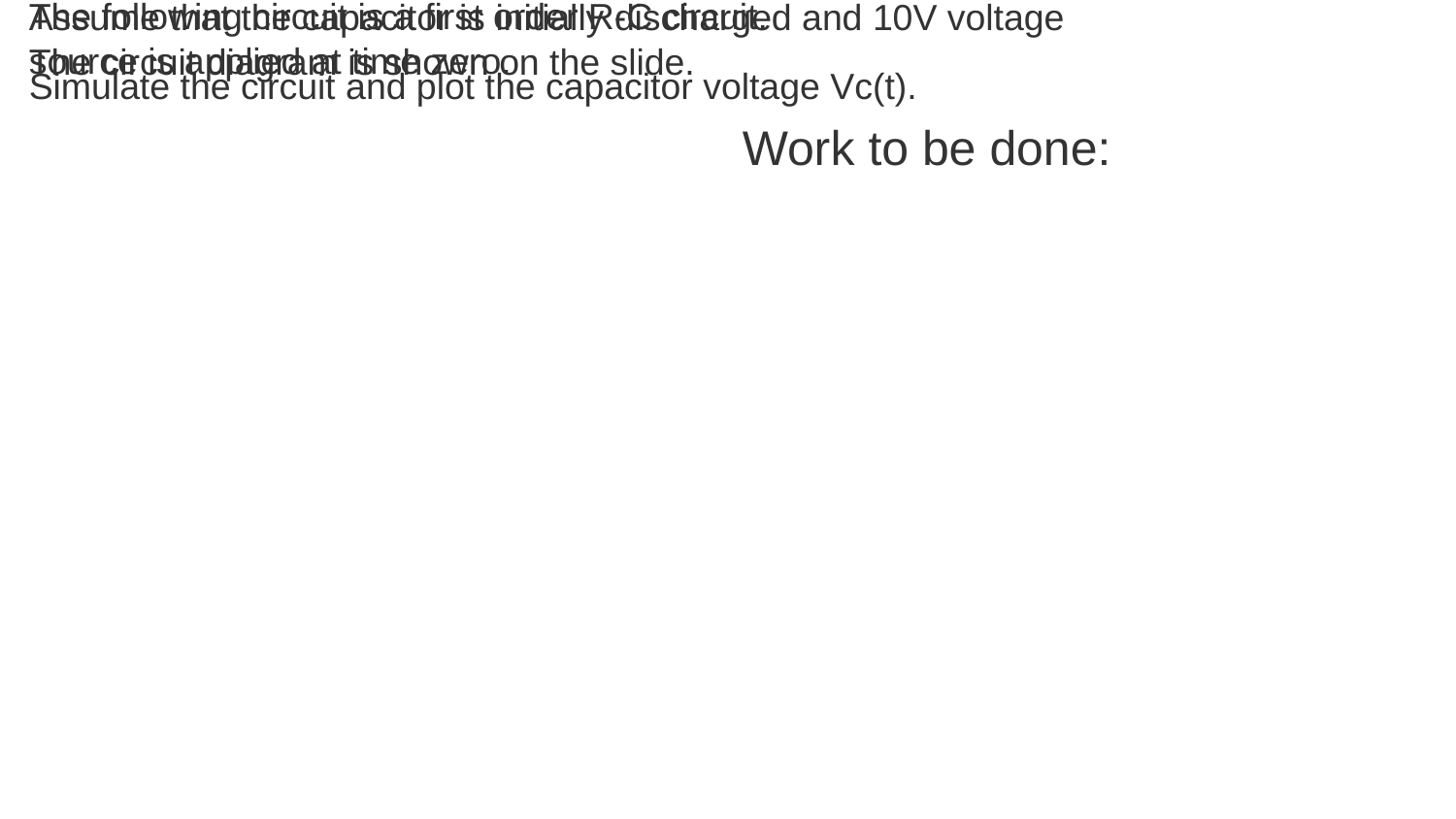

The following circuit is a first order R-C circuit.
Assume that the capacitor is initially discharged and 10V voltage source is applied at time zero.
The circuit diagram is shown on the slide.
Simulate the circuit and plot the capacitor voltage Vc(t).
Work to be done: